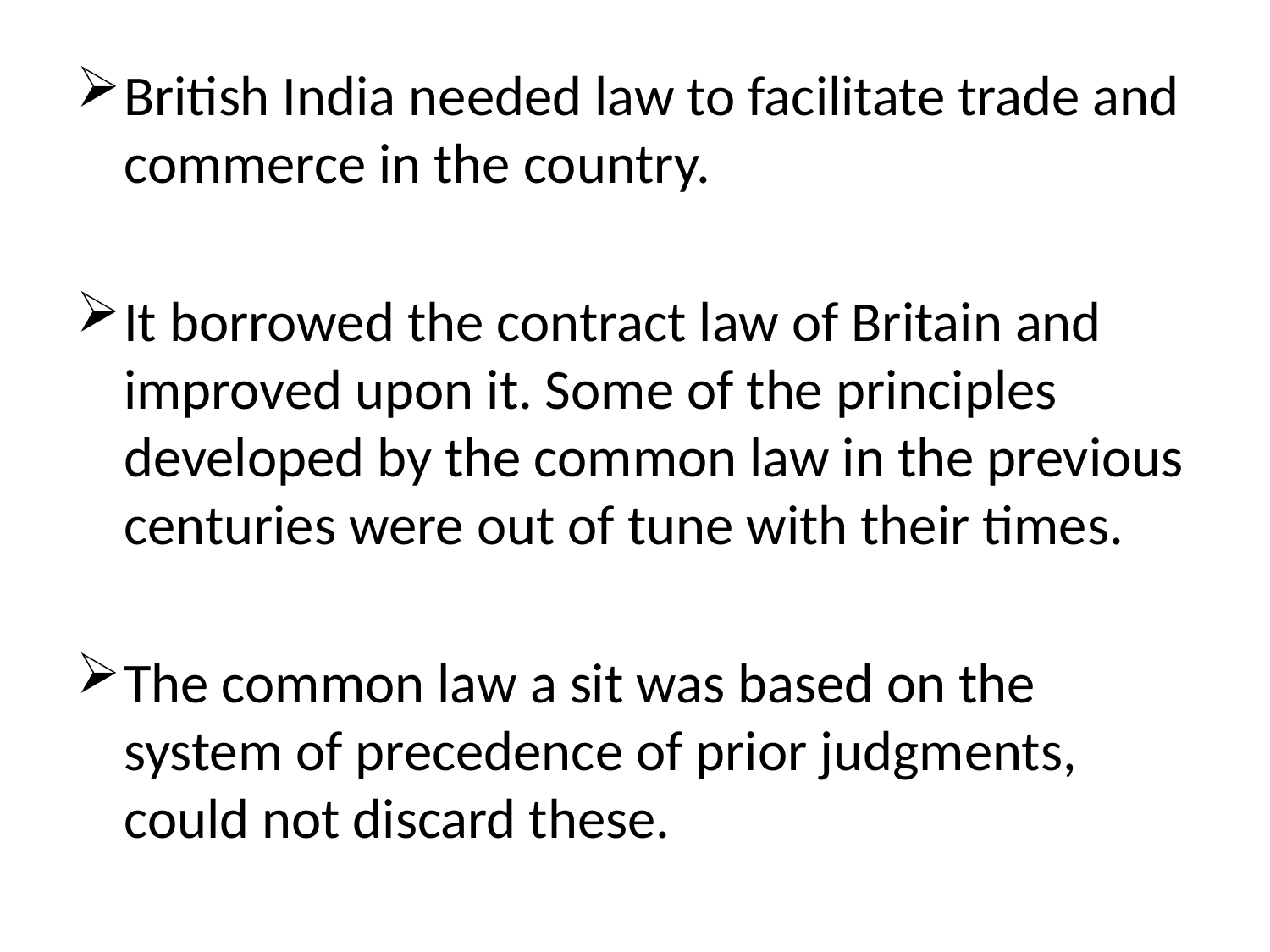

British India needed law to facilitate trade and commerce in the country.

It borrowed the contract law of Britain and improved upon it. Some of the principles developed by the common law in the previous centuries were out of tune with their times.

The common law a sit was based on the system of precedence of prior judgments, could not discard these.